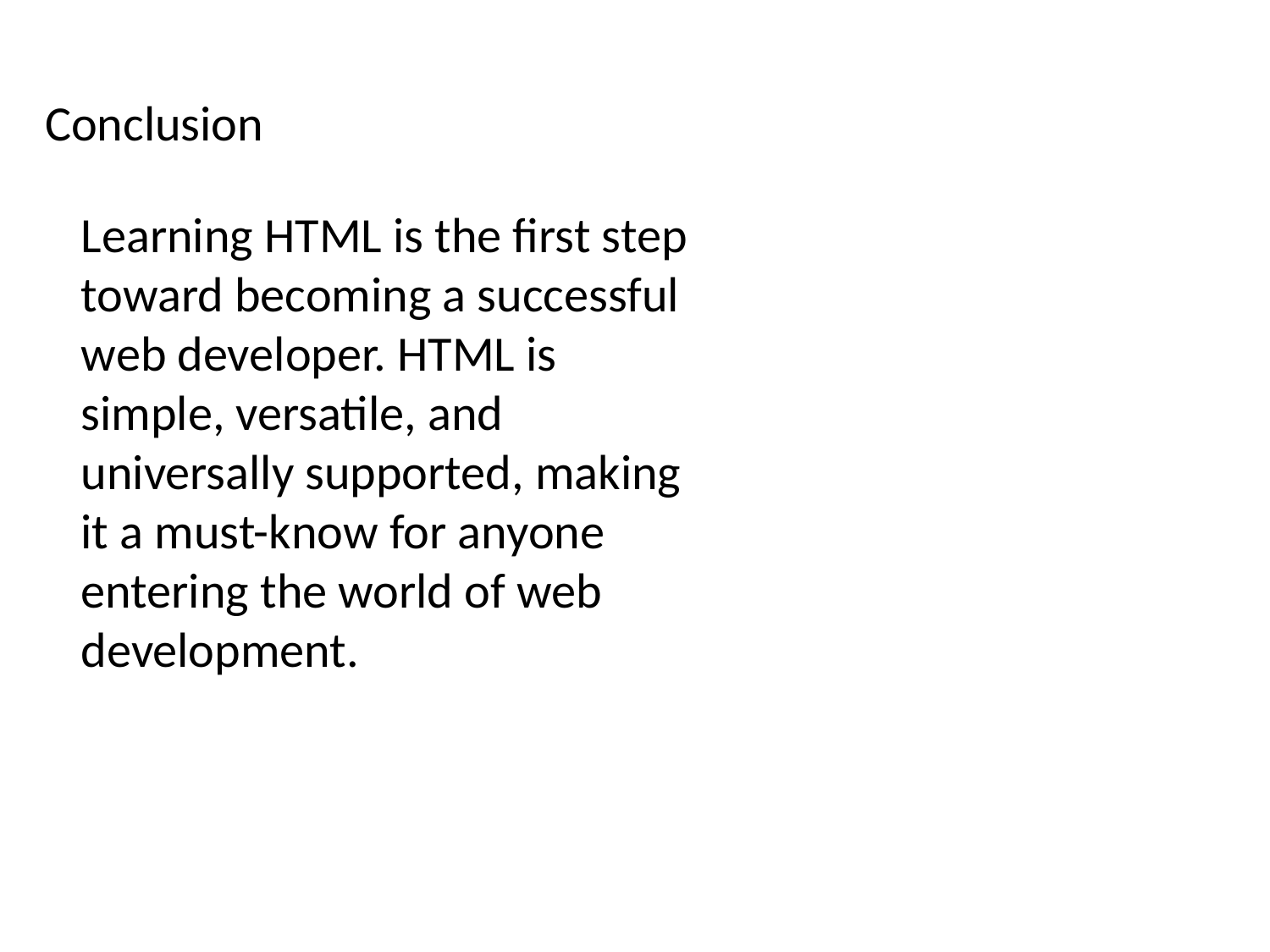

Conclusion
Learning HTML is the first step toward becoming a successful web developer. HTML is simple, versatile, and universally supported, making it a must-know for anyone entering the world of web development.